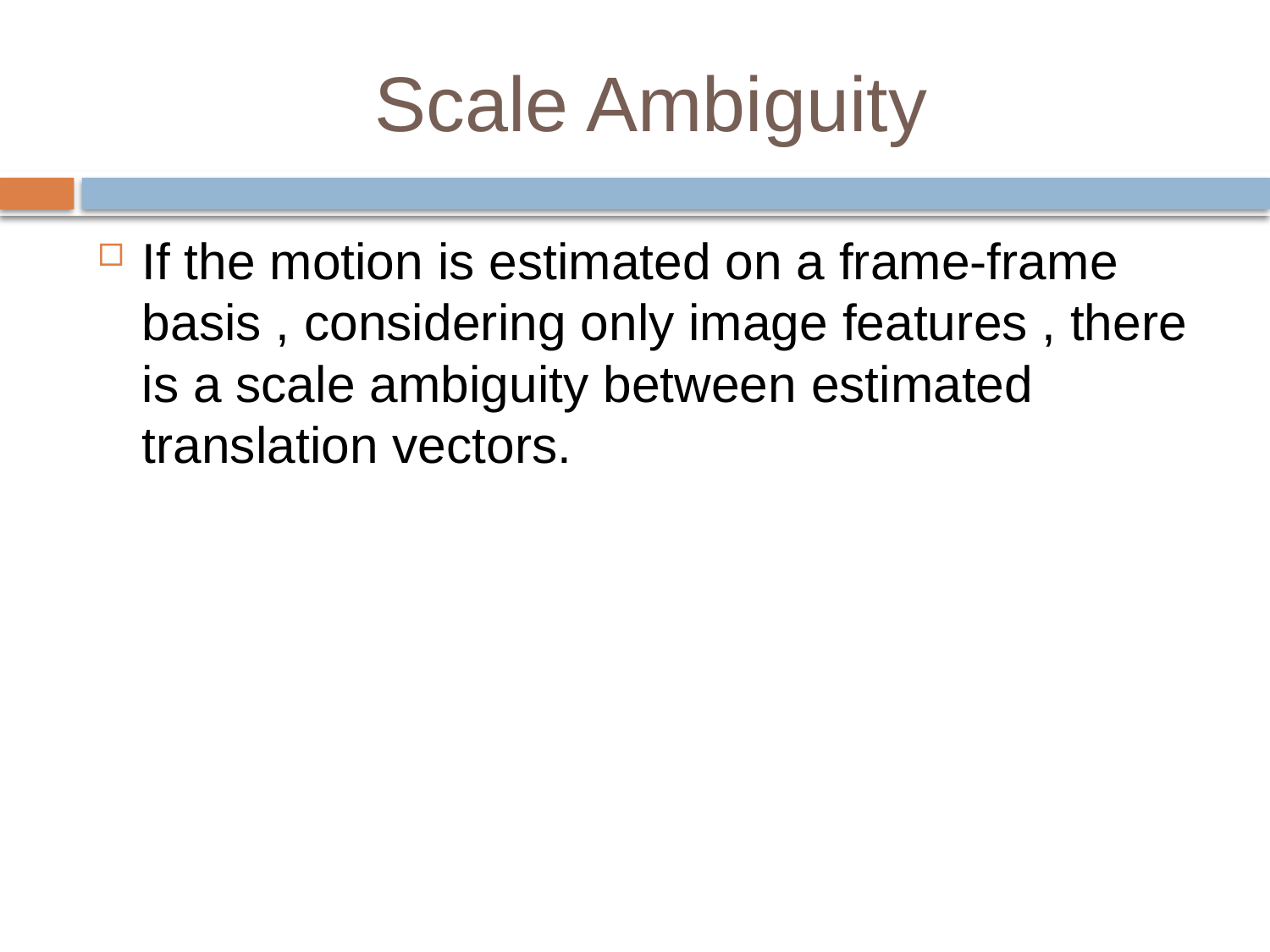

# Scale Ambiguity
If the motion is estimated on a frame-frame basis , considering only image features , there is a scale ambiguity between estimated translation vectors.